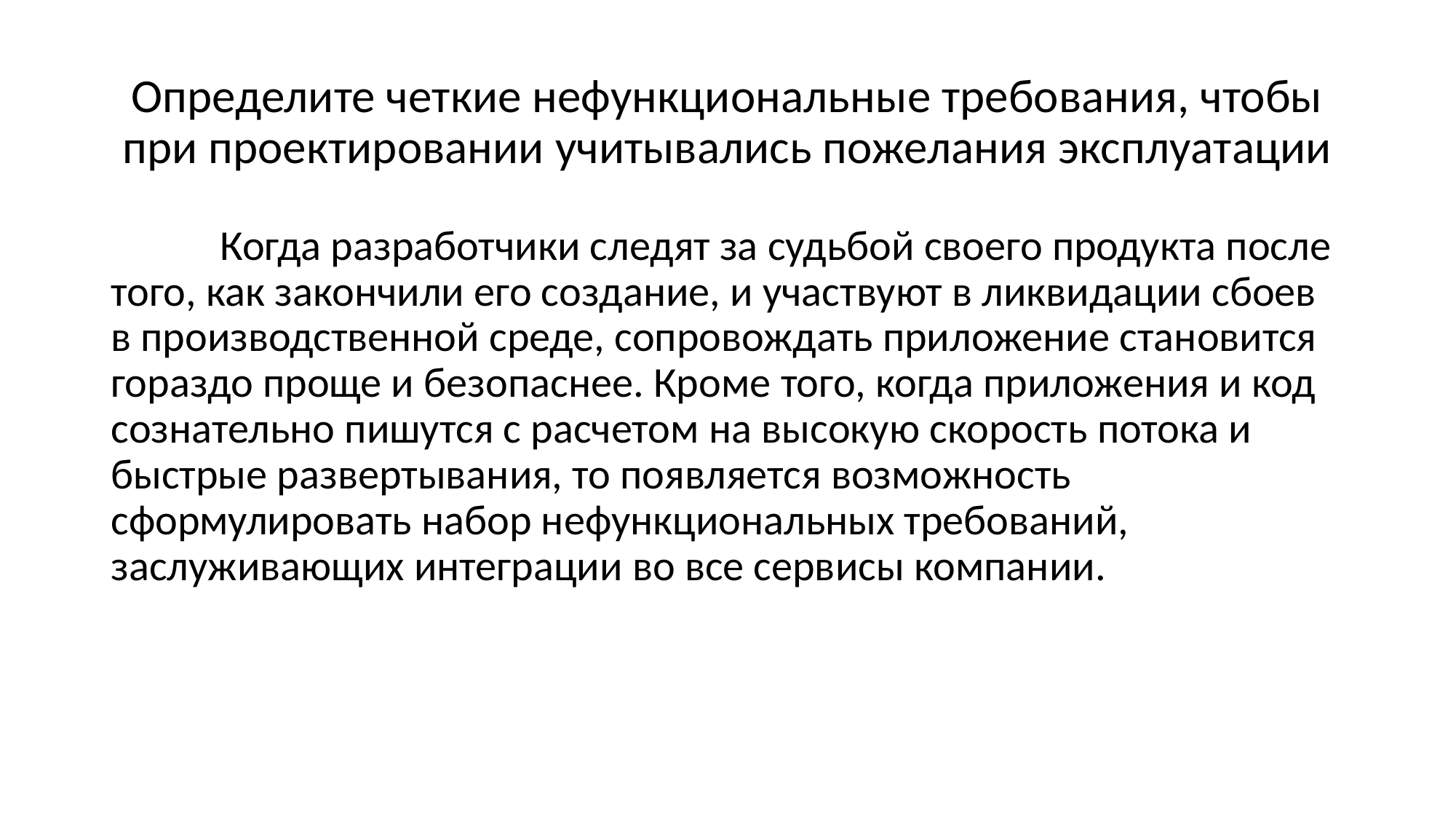

# Определите четкие нефункциональные требования, чтобы при проектировании учитывались пожелания эксплуатации
	Когда разработчики следят за судьбой своего продукта после того, как закончили его создание, и участвуют в ликвидации сбоев в производственной среде, сопровождать приложение становится гораздо проще и безопаснее. Кроме того, когда приложения и код сознательно пишутся с расчетом на высокую скорость потока и быстрые развертывания, то появляется возможность сформулировать набор нефункциональных требований, заслуживающих интеграции во все сервисы компании.